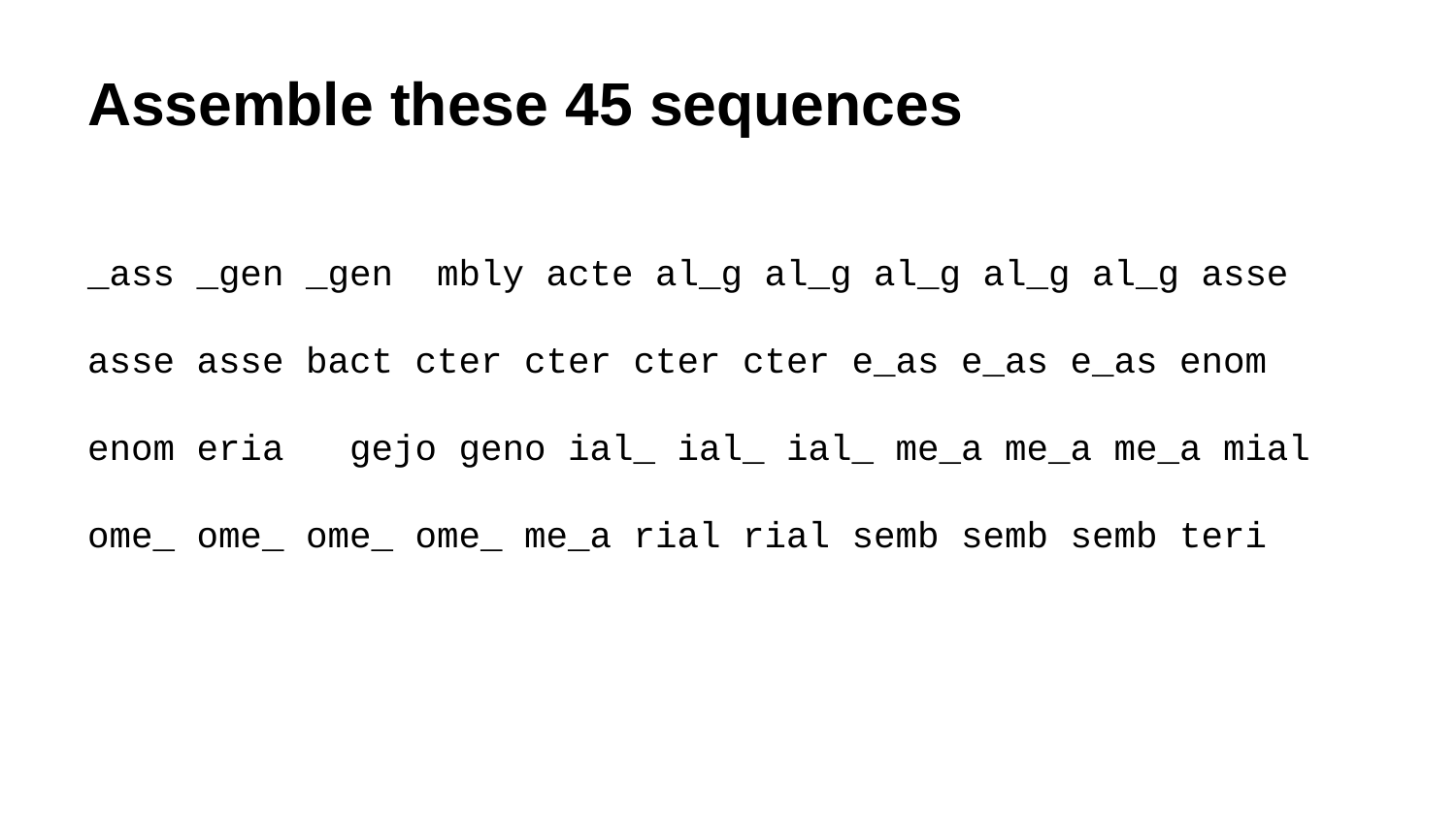

# Assemble these 45 sequences
_ass _gen _gen  mbly acte al_g al_g al_g al_g al_g asse asse asse bact cter cter cter cter e_as e_as e_as enom enom eria   gejo geno ial_ ial_ ial_ me_a me_a me_a mial ome_ ome_ ome_ ome_ me_a rial rial semb semb semb teri